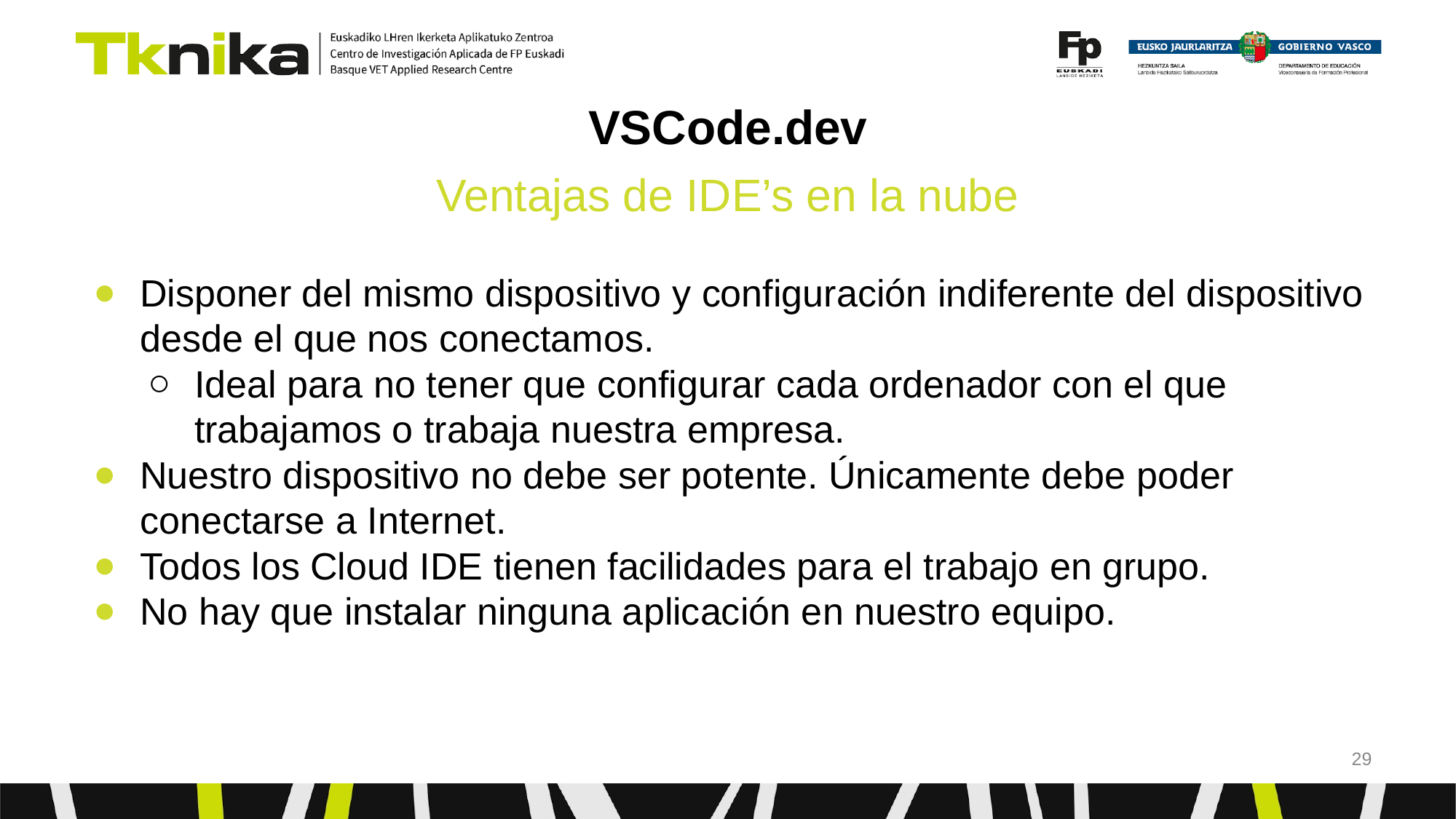

# VSCode.dev
Ventajas de IDE’s en la nube
Disponer del mismo dispositivo y configuración indiferente del dispositivo desde el que nos conectamos.
Ideal para no tener que configurar cada ordenador con el que trabajamos o trabaja nuestra empresa.
Nuestro dispositivo no debe ser potente. Únicamente debe poder conectarse a Internet.
Todos los Cloud IDE tienen facilidades para el trabajo en grupo.
No hay que instalar ninguna aplicación en nuestro equipo.
29